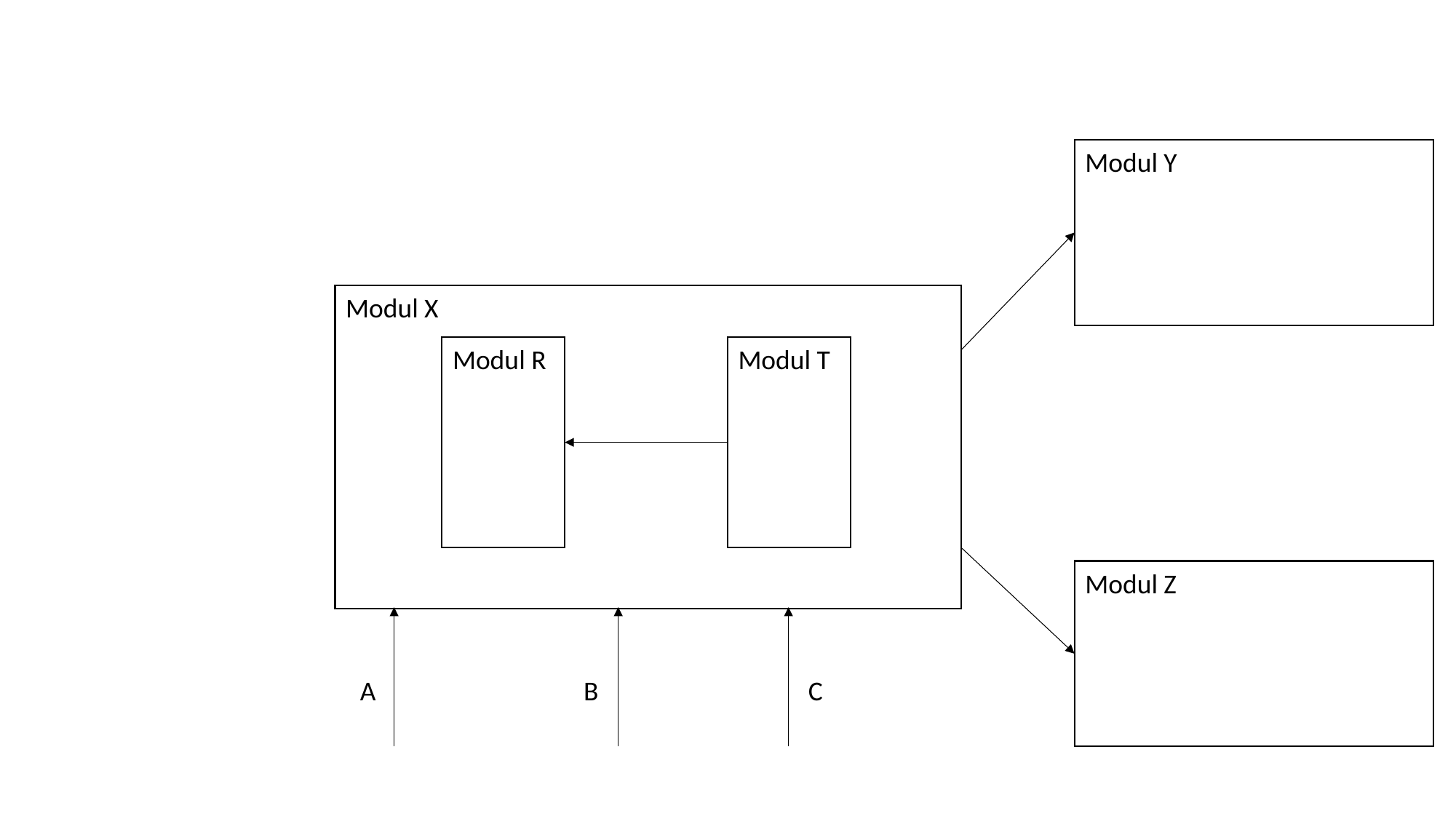

Modul Y
Modul X
Modul R
Modul T
Modul Z
A
B
C